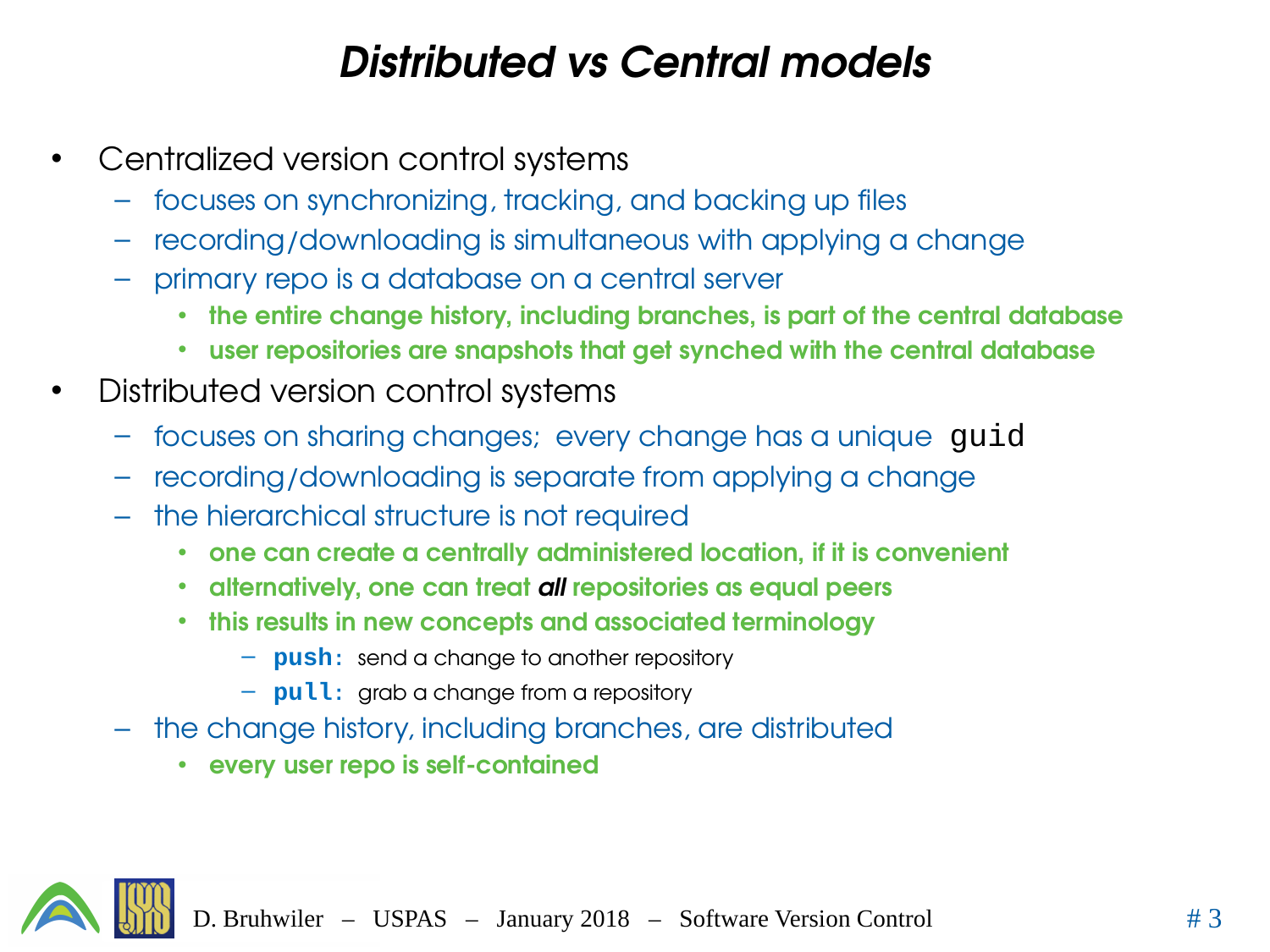

# Distributed vs Central models
Centralized version control systems
focuses on synchronizing, tracking, and backing up files
recording/downloading is simultaneous with applying a change
primary repo is a database on a central server
the entire change history, including branches, is part of the central database
user repositories are snapshots that get synched with the central database
Distributed version control systems
focuses on sharing changes;  every change has a unique  guid
recording/downloading is separate from applying a change
the hierarchical structure is not required
one can create a centrally administered location, if it is convenient
alternatively, one can treat all repositories as equal peers
this results in new concepts and associated terminology
push: send a change to another repository
pull: grab a change from a repository
the change history, including branches, are distributed
every user repo is self-contained